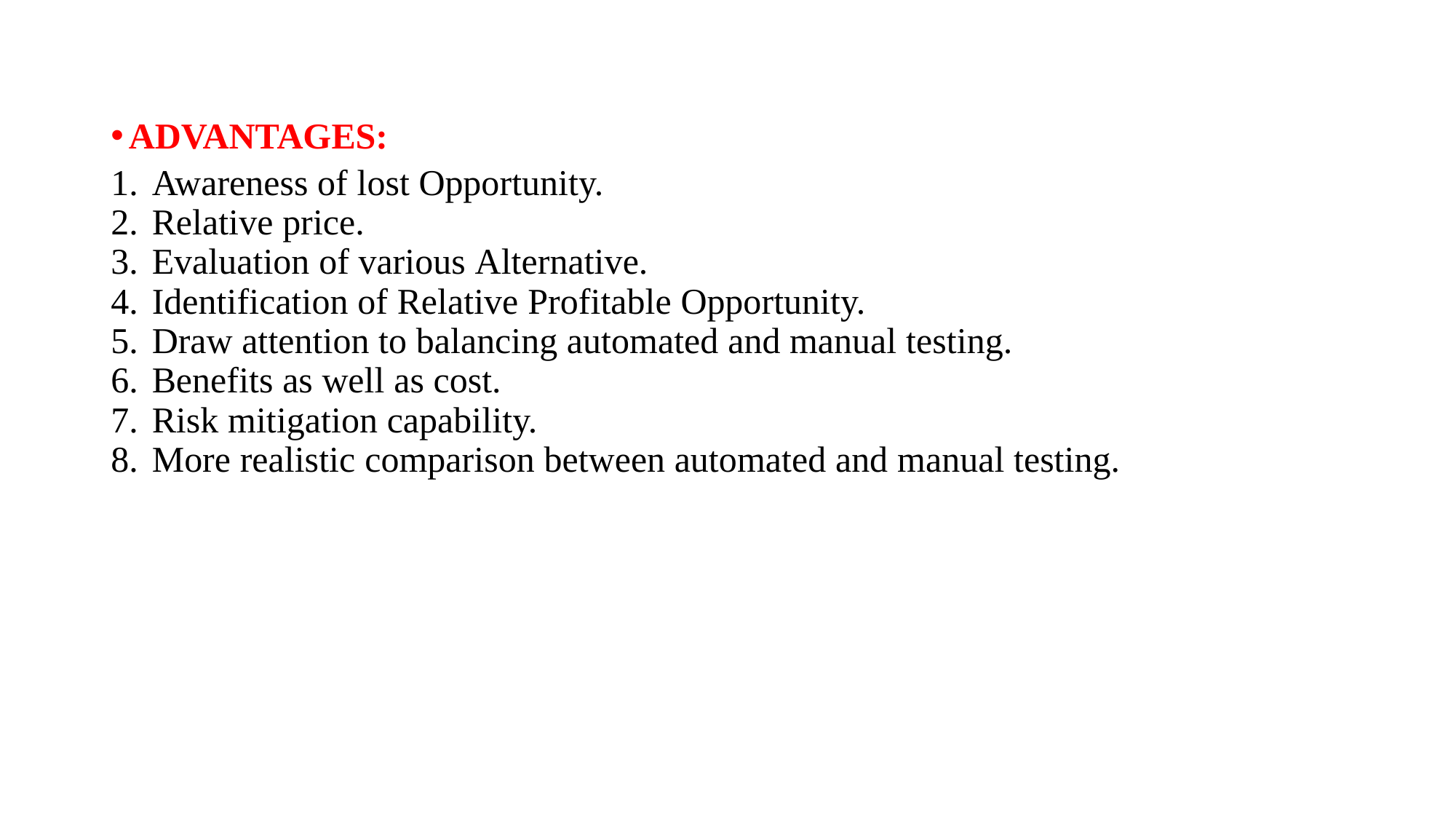

ADVANTAGES:
Awareness of lost Opportunity.
Relative price.
Evaluation of various Alternative.
Identification of Relative Profitable Opportunity.
Draw attention to balancing automated and manual testing.
Benefits as well as cost.
Risk mitigation capability.
More realistic comparison between automated and manual testing.